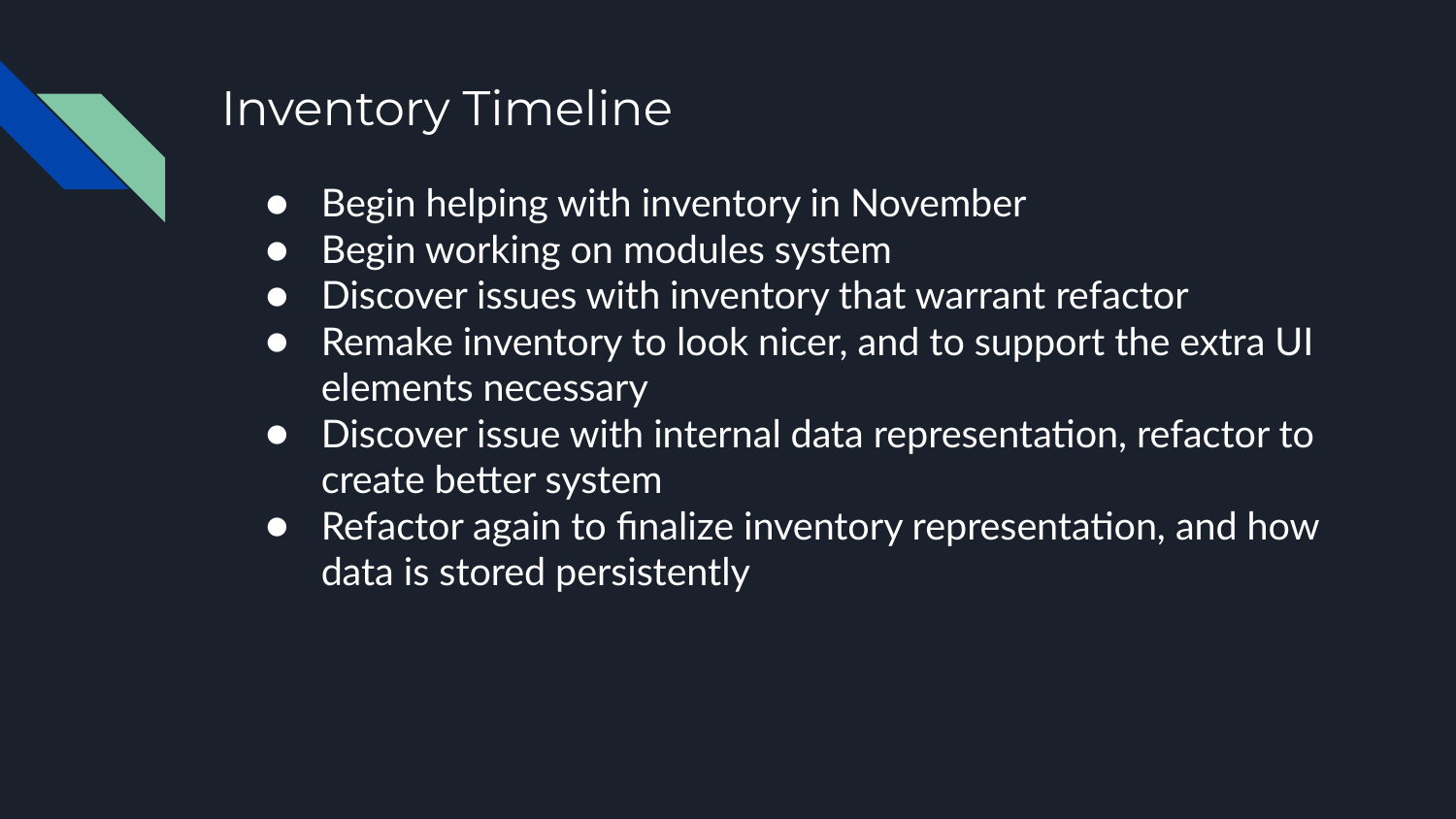

# Inventory Timeline
Begin helping with inventory in November
Begin working on modules system
Discover issues with inventory that warrant refactor
Remake inventory to look nicer, and to support the extra UI elements necessary
Discover issue with internal data representation, refactor to create better system
Refactor again to finalize inventory representation, and how data is stored persistently